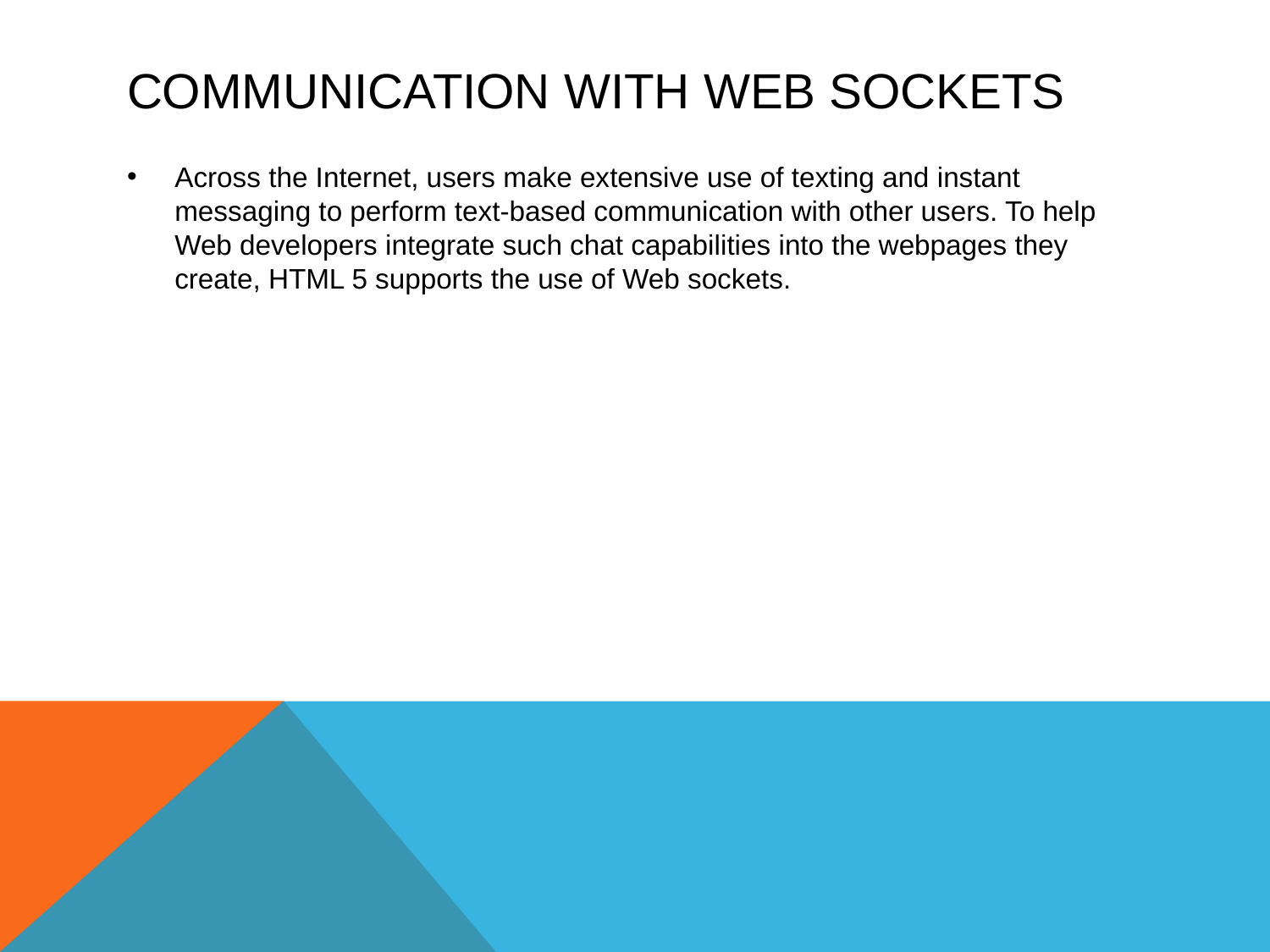

# Communication with web sockets
Across the Internet, users make extensive use of texting and instant messaging to perform text-based communication with other users. To help Web developers integrate such chat capabilities into the webpages they create, HTML 5 supports the use of Web sockets.